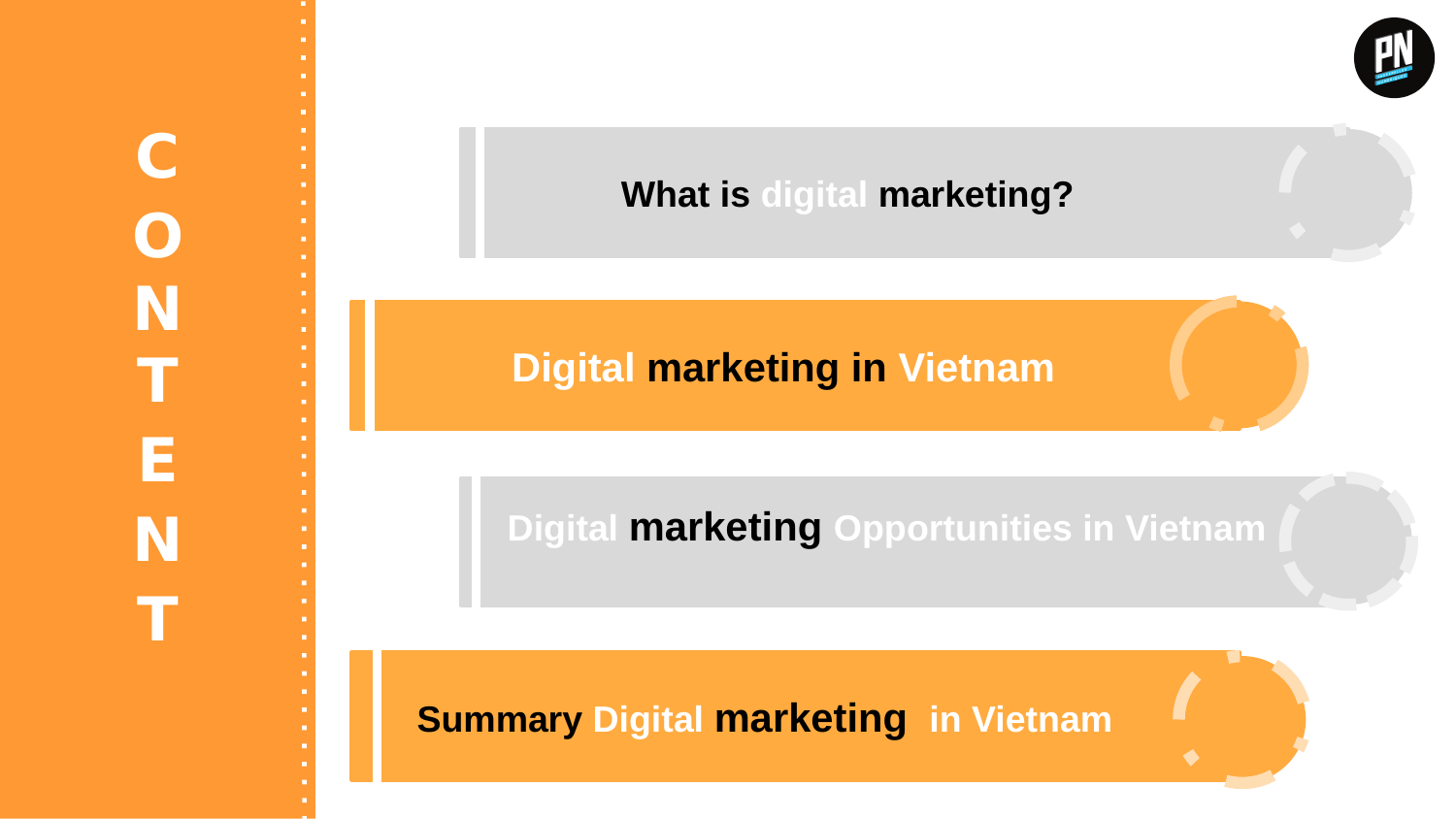

What is digital marketing?

	Digital marketing in Vietnam
C
O
N
T
E
N
T

    Digital marketing Opportunities in Vietnam

     Summary Digital marketing  in Vietnam